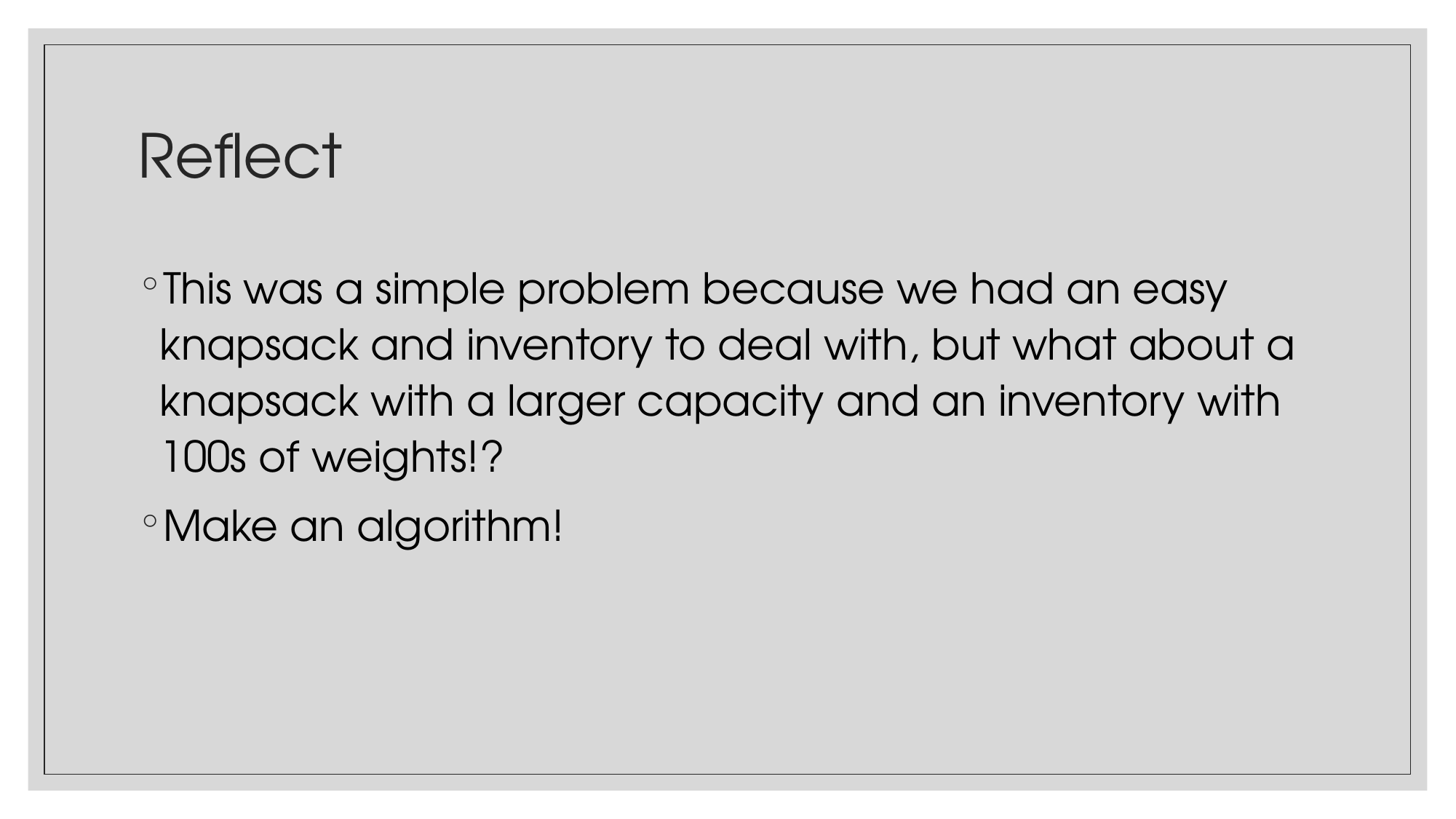

# Reflect
This was a simple problem because we had an easy knapsack and inventory to deal with, but what about a knapsack with a larger capacity and an inventory with 100s of weights!?
Make an algorithm!